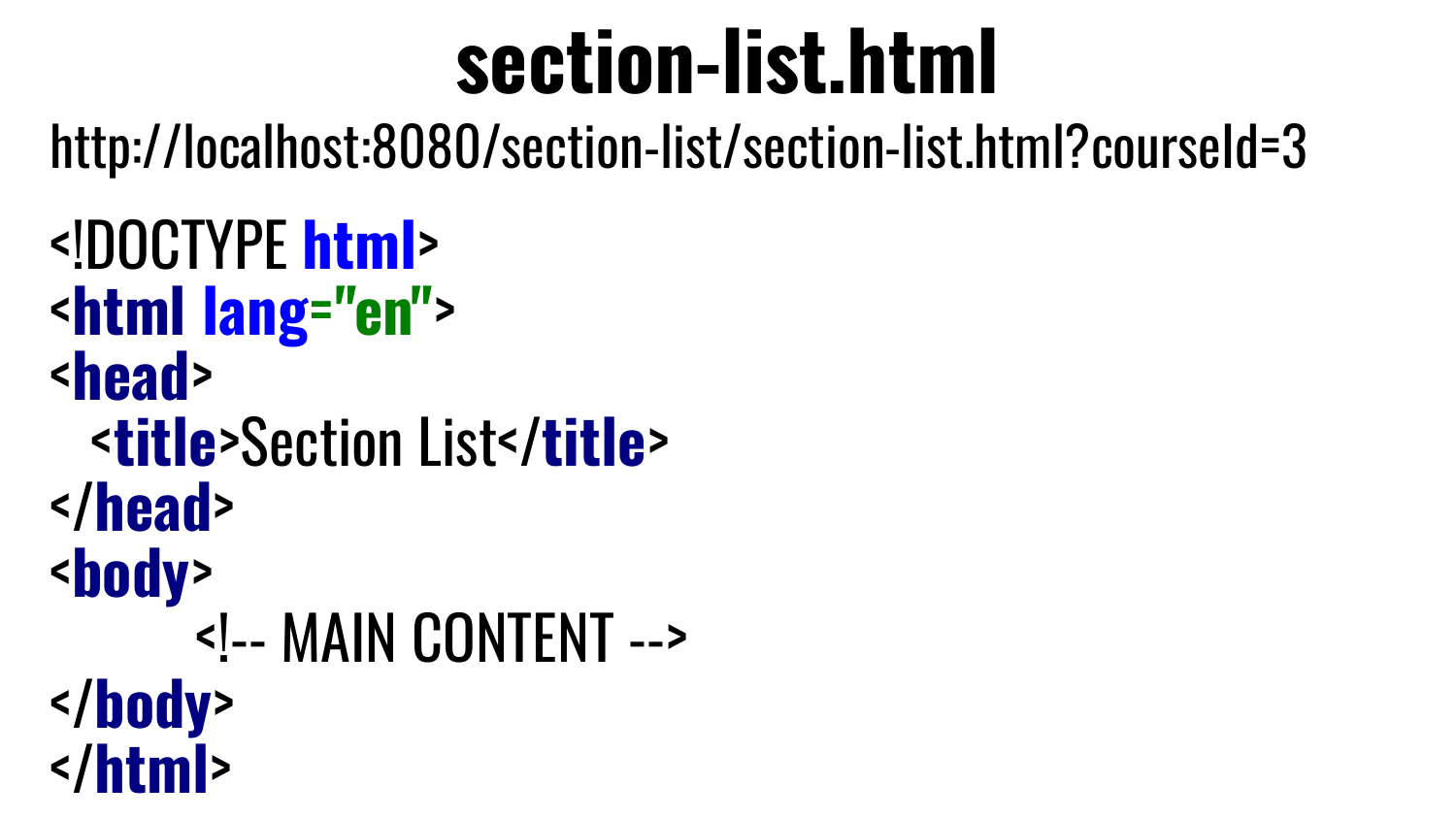

# section-list.html
http://localhost:8080/section-list/section-list.html?courseId=3

<!DOCTYPE html>
<html lang="en">
<head>
   <title>Section List</title>
</head>
<body>
	<!-- MAIN CONTENT -->
</body>
</html>